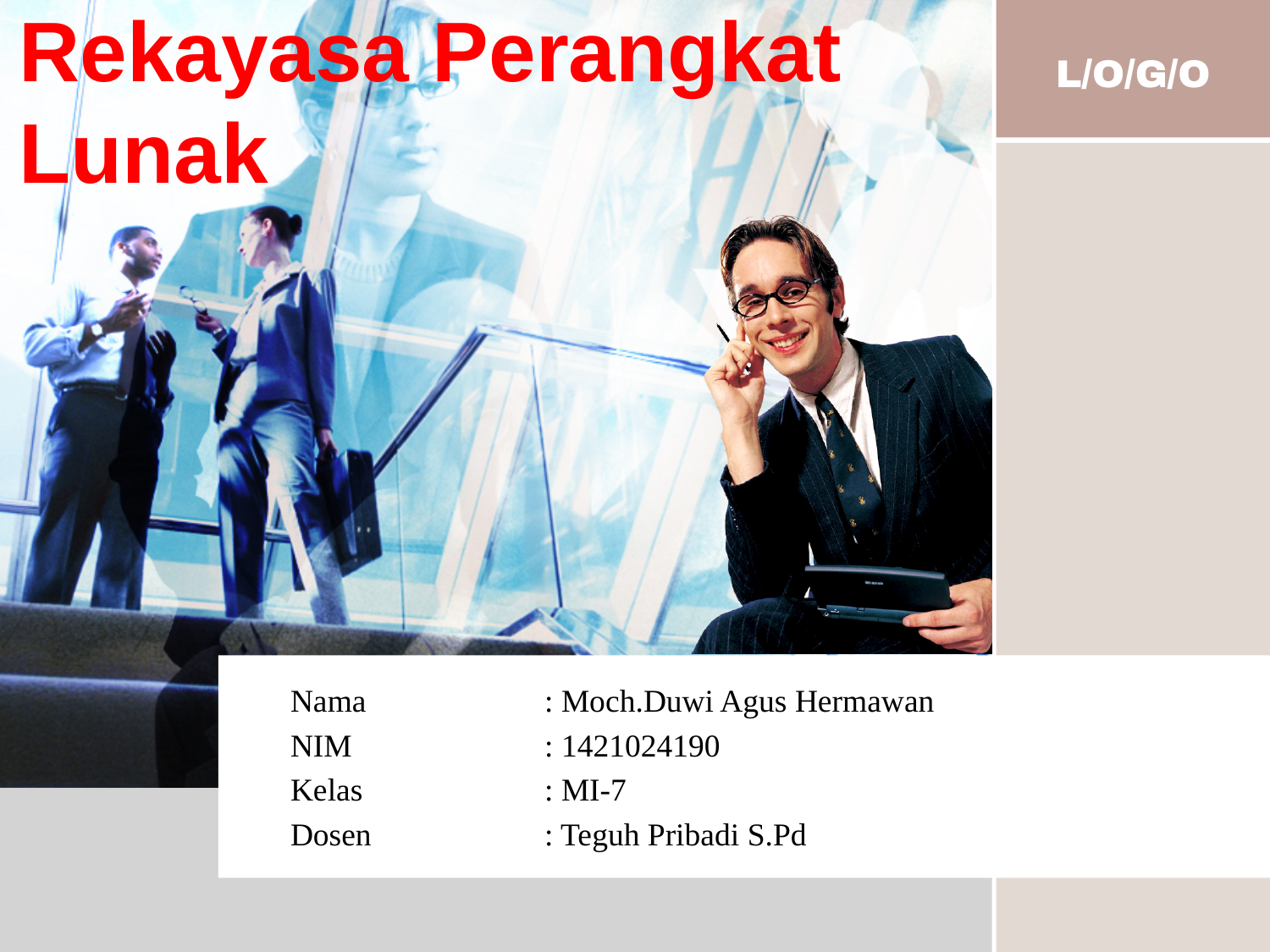

# Rekayasa Perangkat Lunak
Nama		: Moch.Duwi Agus Hermawan
NIM		: 1421024190
Kelas		: MI-7
Dosen 		: Teguh Pribadi S.Pd